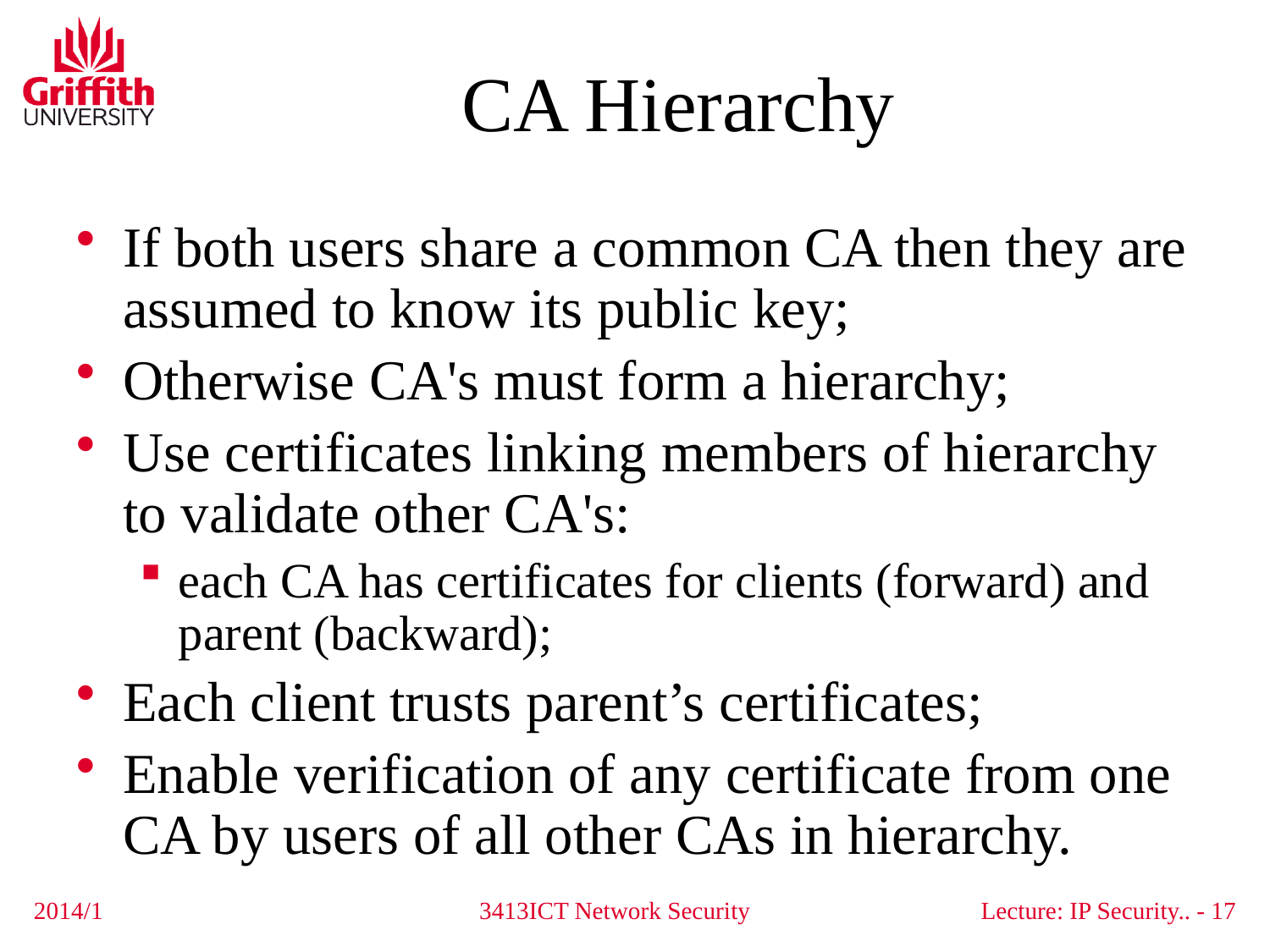

# CA Hierarchy
If both users share a common CA then they are assumed to know its public key;
Otherwise CA's must form a hierarchy;
Use certificates linking members of hierarchy to validate other CA's:
each CA has certificates for clients (forward) and parent (backward);
Each client trusts parent’s certificates;
Enable verification of any certificate from one CA by users of all other CAs in hierarchy.
2014/1
3413ICT Network Security
Lecture: IP Security.. - 17